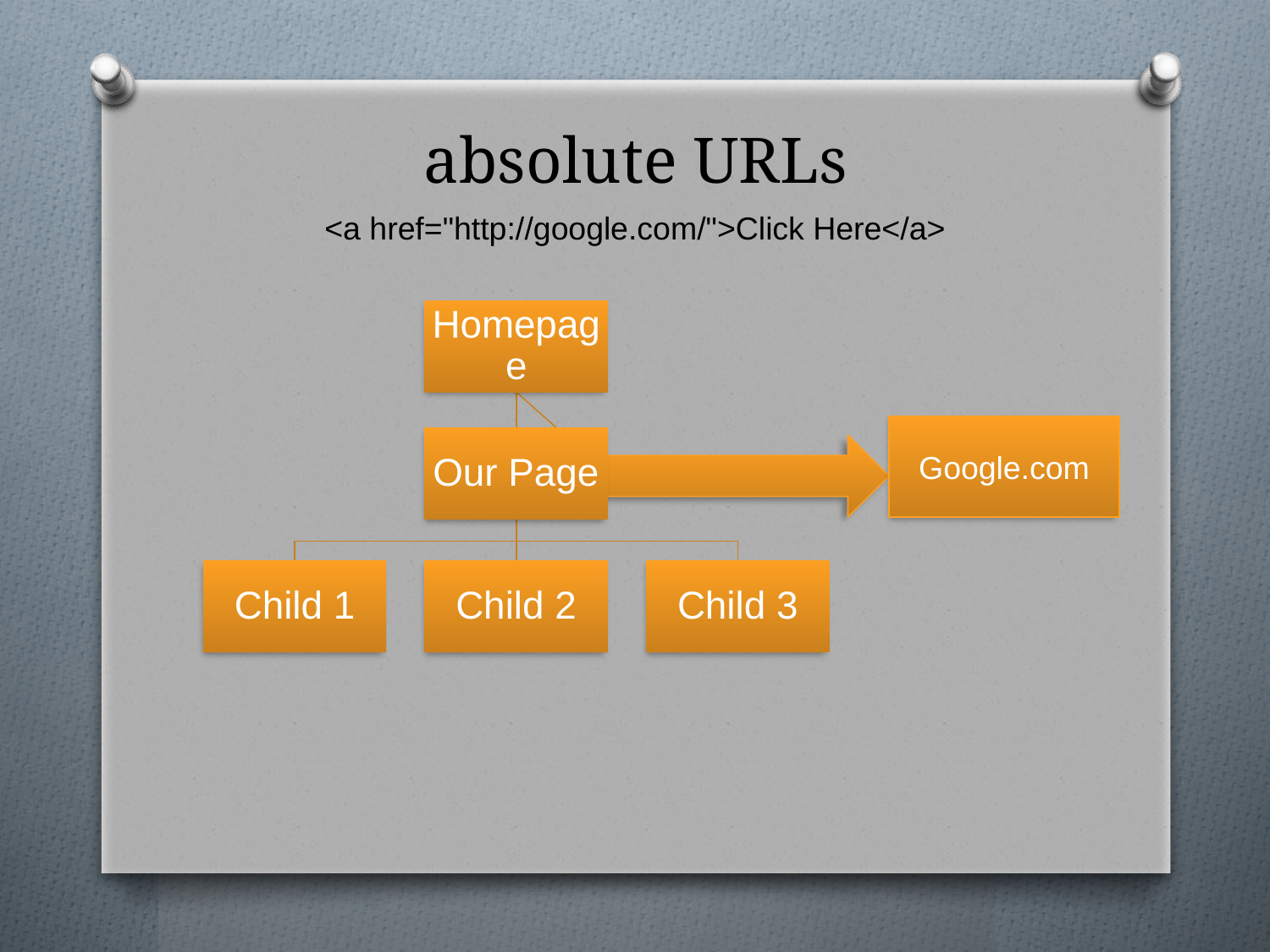

# absolute URLs
<a href="http://google.com/">Click Here</a>
Homepage
Child 1
Child 2
Child 3
Our Page
Google.com